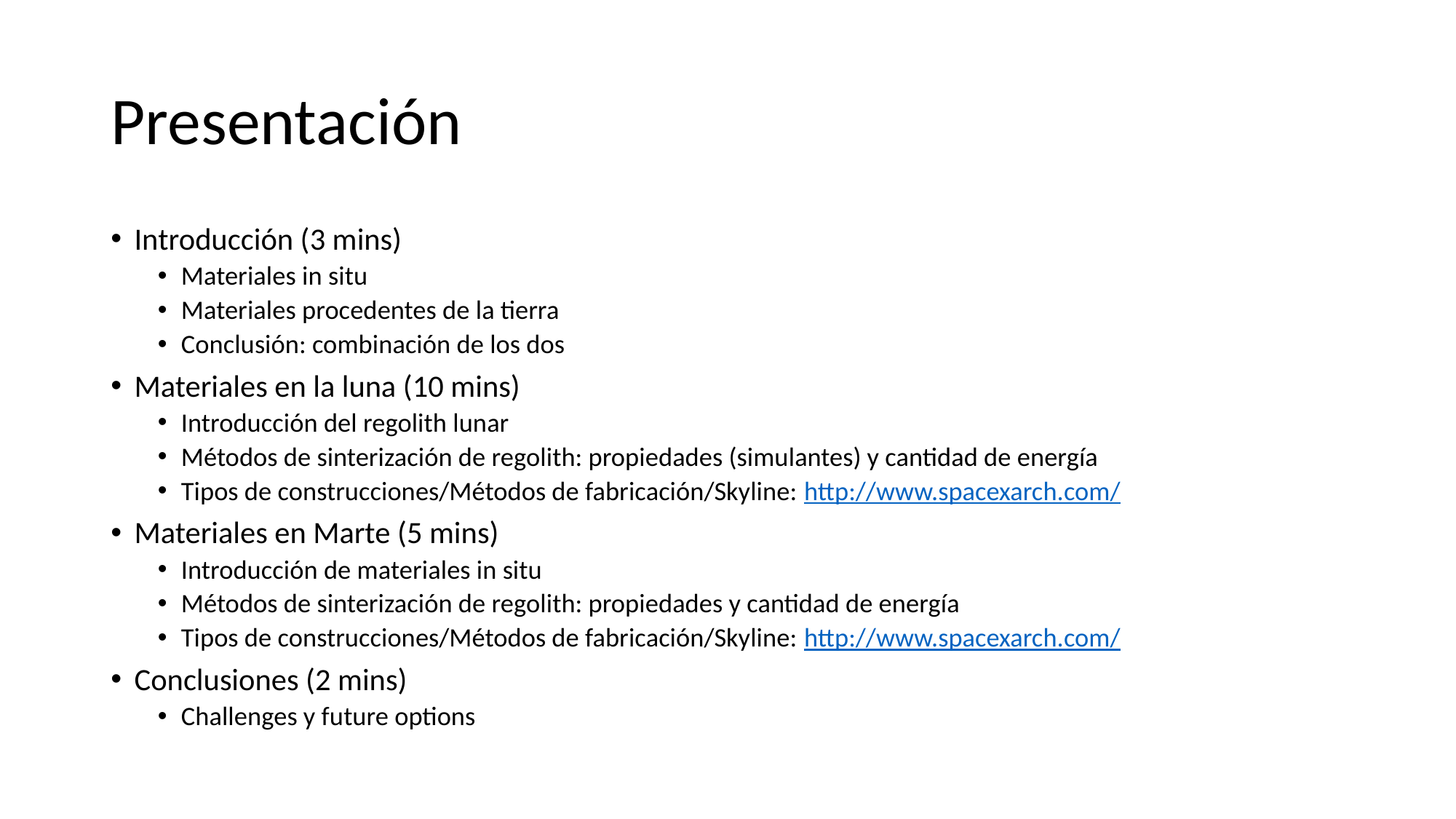

# Presentación
Introducción (3 mins)
Materiales in situ
Materiales procedentes de la tierra
Conclusión: combinación de los dos
Materiales en la luna (10 mins)
Introducción del regolith lunar
Métodos de sinterización de regolith: propiedades (simulantes) y cantidad de energía
Tipos de construcciones/Métodos de fabricación/Skyline: http://www.spacexarch.com/
Materiales en Marte (5 mins)
Introducción de materiales in situ
Métodos de sinterización de regolith: propiedades y cantidad de energía
Tipos de construcciones/Métodos de fabricación/Skyline: http://www.spacexarch.com/
Conclusiones (2 mins)
Challenges y future options